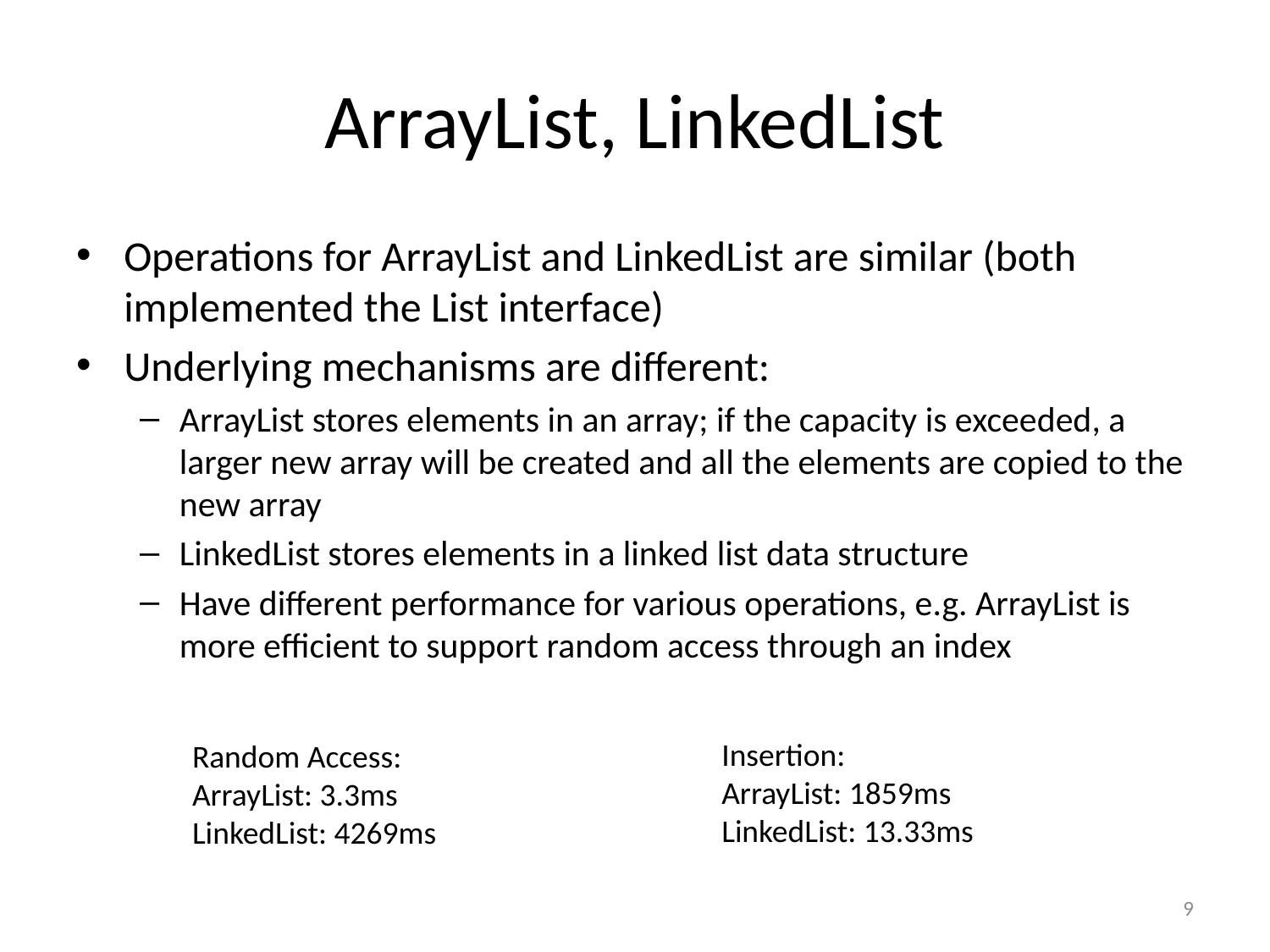

# ArrayList, LinkedList
Operations for ArrayList and LinkedList are similar (both implemented the List interface)
Underlying mechanisms are different:
ArrayList stores elements in an array; if the capacity is exceeded, a larger new array will be created and all the elements are copied to the new array
LinkedList stores elements in a linked list data structure
Have different performance for various operations, e.g. ArrayList is more efficient to support random access through an index

Insertion:
ArrayList: 1859ms
LinkedList: 13.33ms

Random Access:
ArrayList: 3.3ms
LinkedList: 4269ms
9